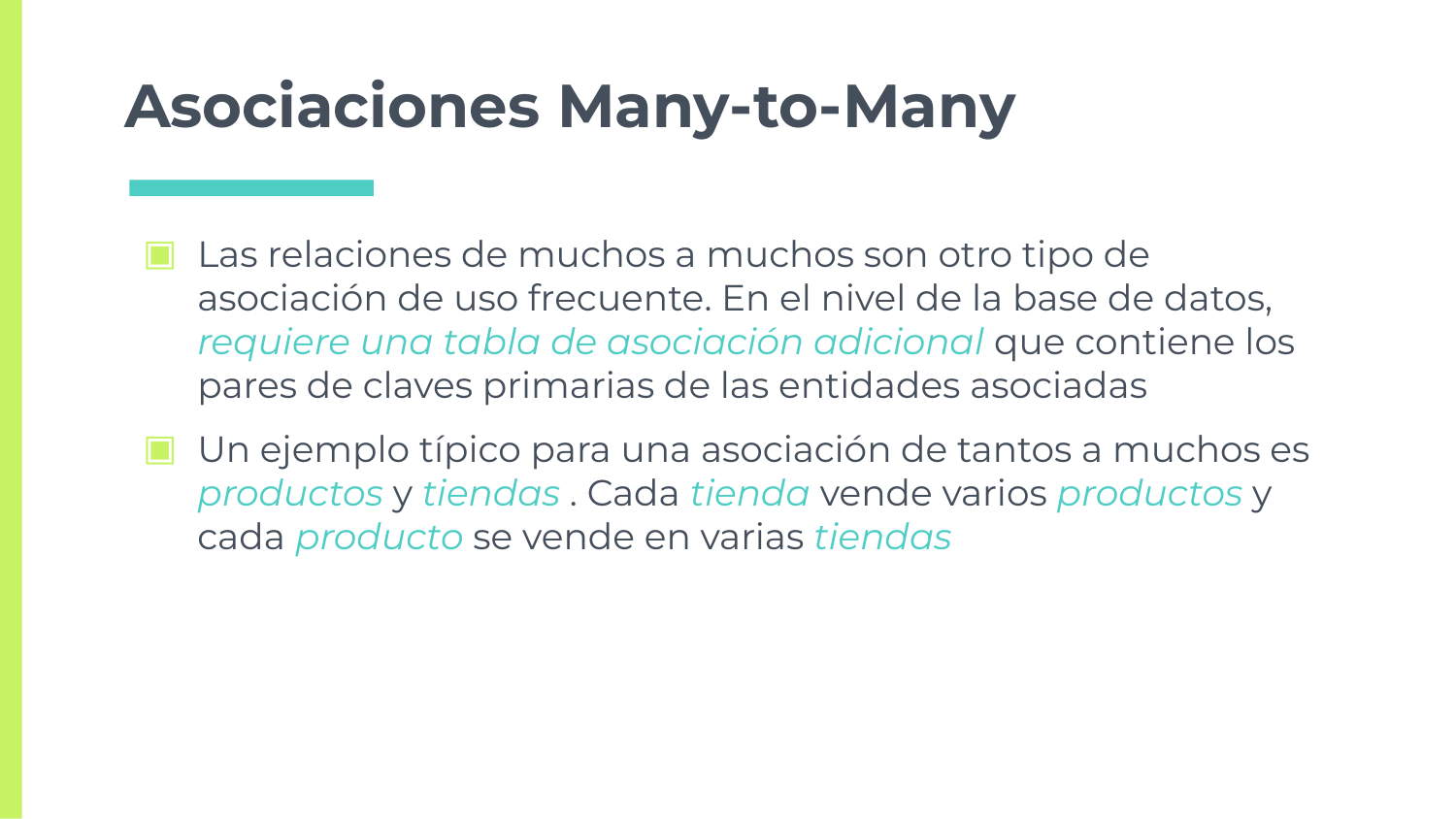

# Asociaciones Many-to-Many
Las relaciones de muchos a muchos son otro tipo de asociación de uso frecuente. En el nivel de la base de datos, requiere una tabla de asociación adicional que contiene los pares de claves primarias de las entidades asociadas
Un ejemplo típico para una asociación de tantos a muchos es productos y tiendas . Cada tienda vende varios productos y cada producto se vende en varias tiendas